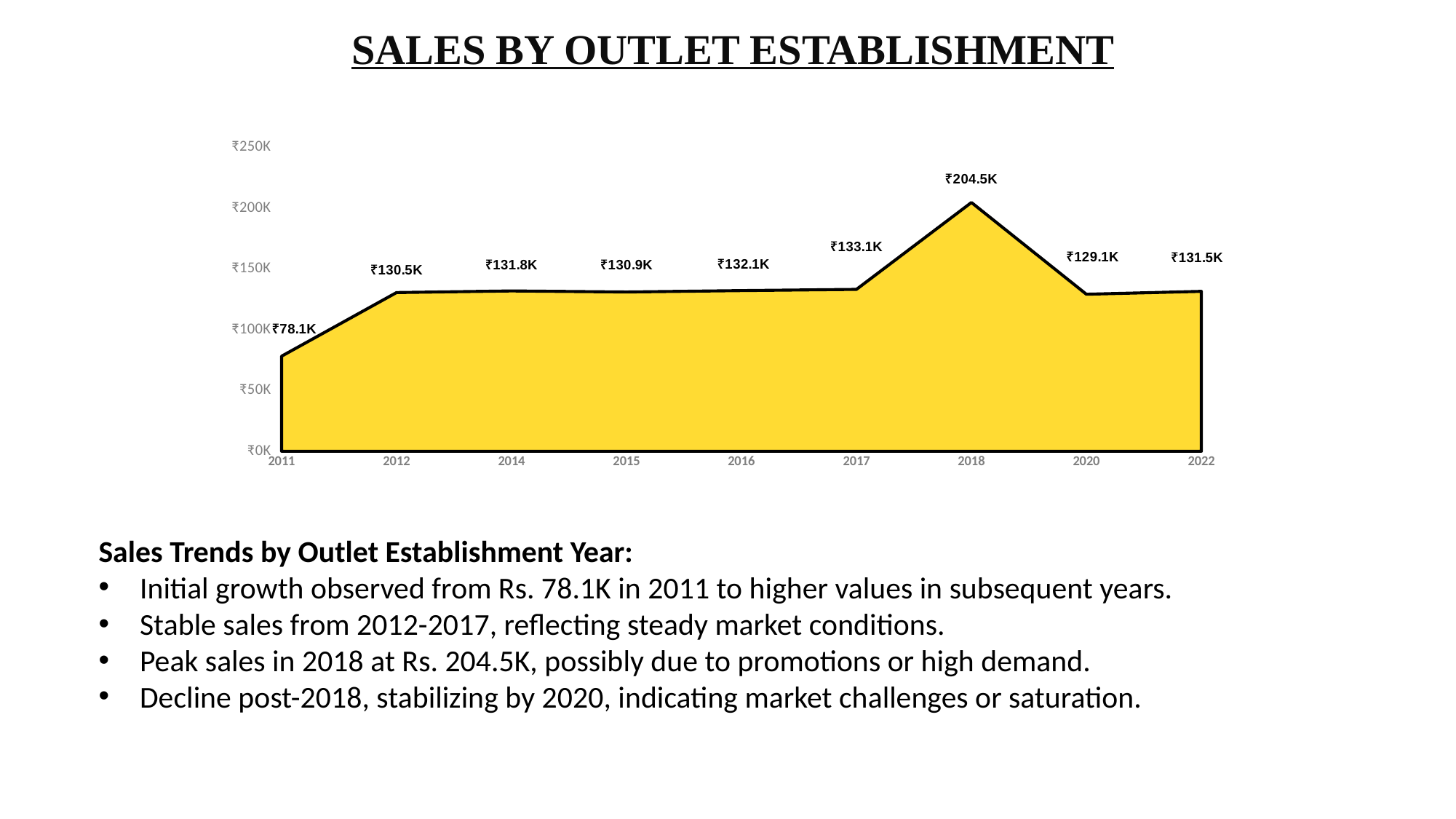

SALES BY OUTLET ESTABLISHMENT

### Chart

| Category | Total |
|---|---|
| 2011 | 78131.56659999998 |
| 2012 | 130476.85979999998 |
| 2014 | 131809.01560000007 |
| 2015 | 130942.7802 |
| 2016 | 132113.36980000007 |
| 2017 | 133103.9069999999 |
| 2018 | 204522.25700000025 |
| 2020 | 129103.96039999987 |
| 2022 | 131477.77639999994 |
Sales Trends by Outlet Establishment Year:
Initial growth observed from Rs. 78.1K in 2011 to higher values in subsequent years.
Stable sales from 2012-2017, reflecting steady market conditions.
Peak sales in 2018 at Rs. 204.5K, possibly due to promotions or high demand.
Decline post-2018, stabilizing by 2020, indicating market challenges or saturation.